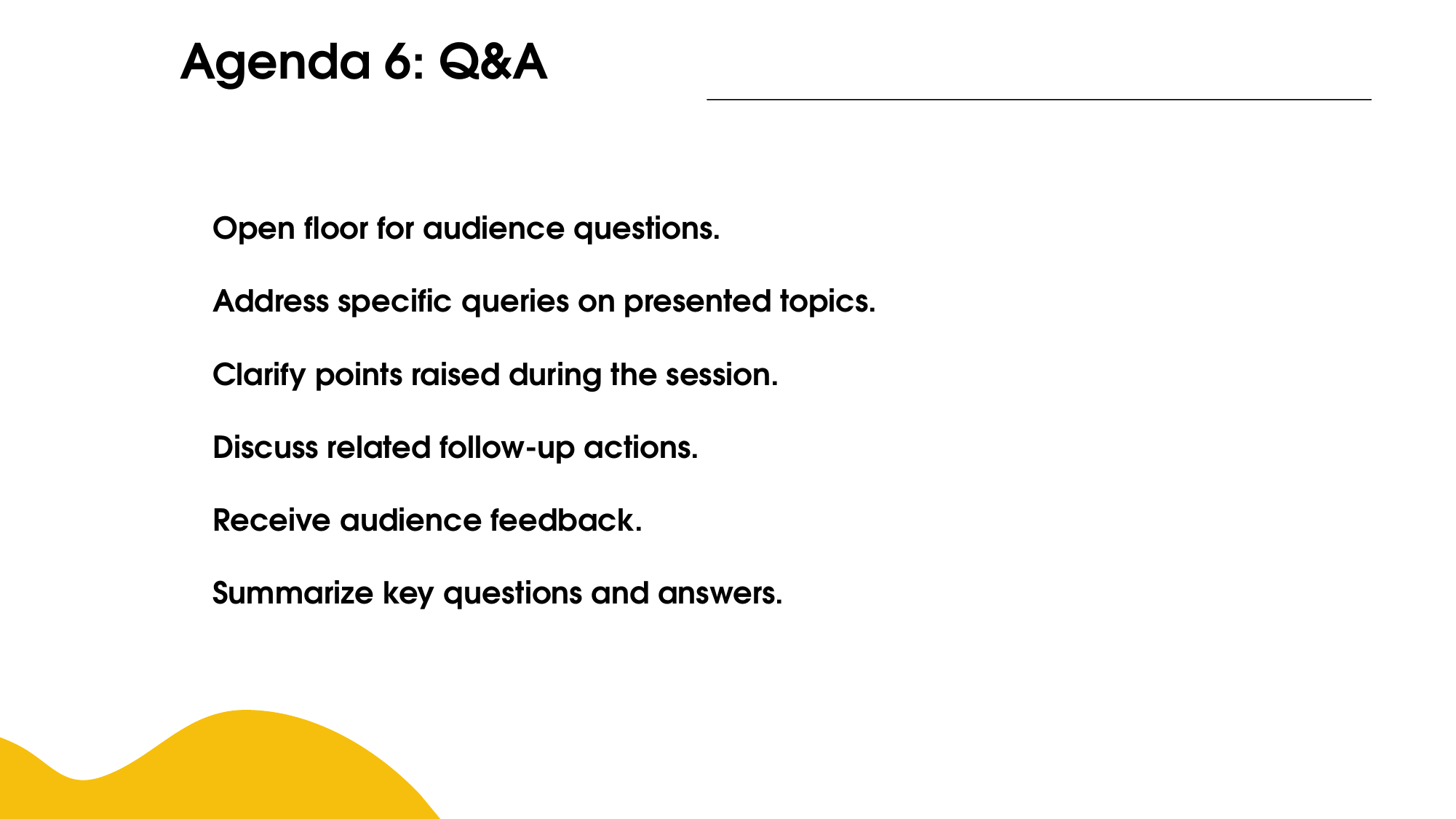

Agenda 6: Q&A

       Open floor for audience questions.

       Address specific queries on presented topics.

       Clarify points raised during the session.

       Discuss related follow-up actions.

       Receive audience feedback.

       Summarize key questions and answers.